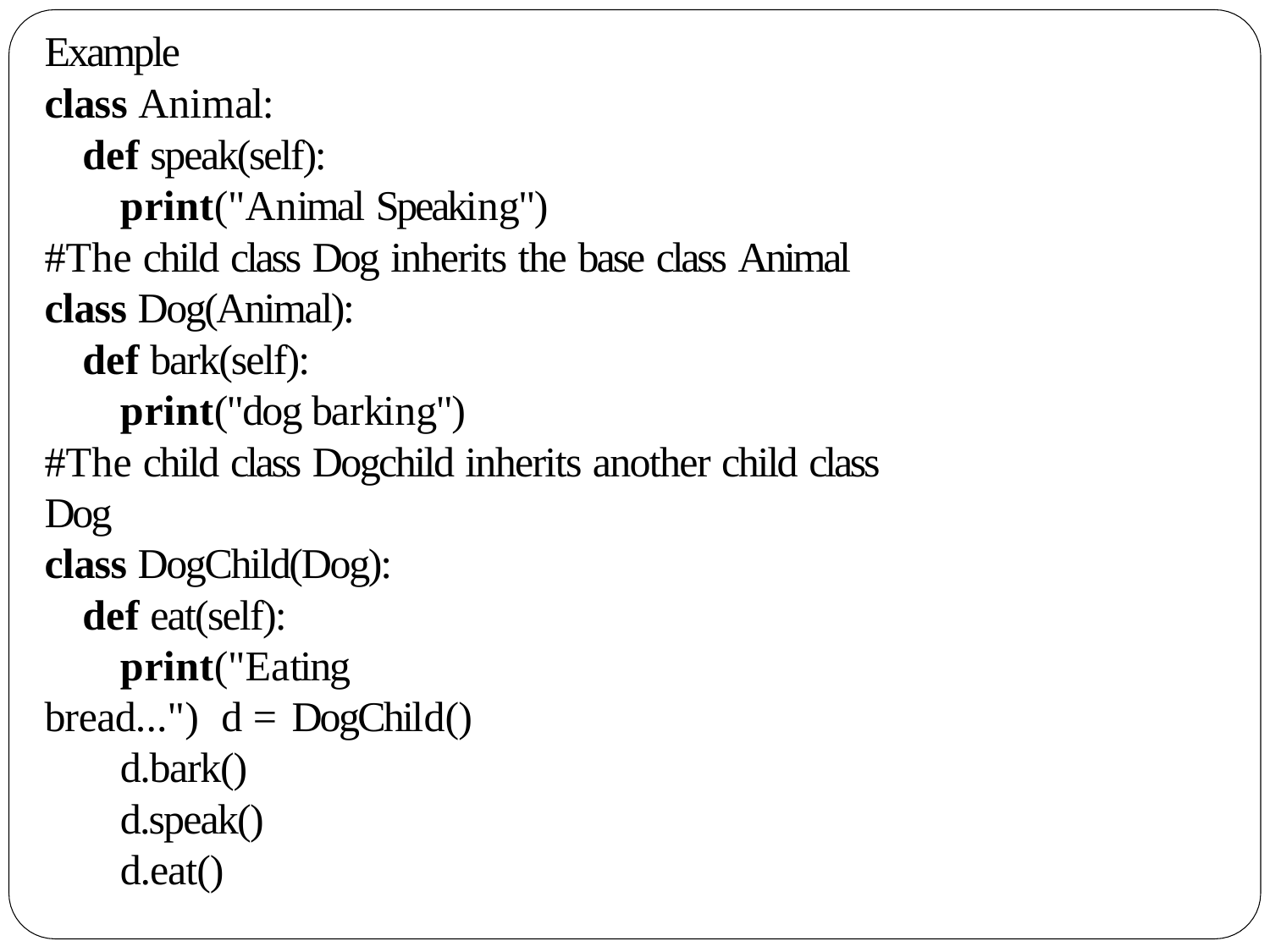

Example
class Animal:
def speak(self):
print("Animal Speaking")
#The child class Dog inherits the base class Animal
class Dog(Animal):
def bark(self):
print("dog barking")
#The child class Dogchild inherits another child class Dog
class DogChild(Dog):
def eat(self):
print("Eating bread...")  d = DogChild()
d.bark()
d.speak()
d.eat()